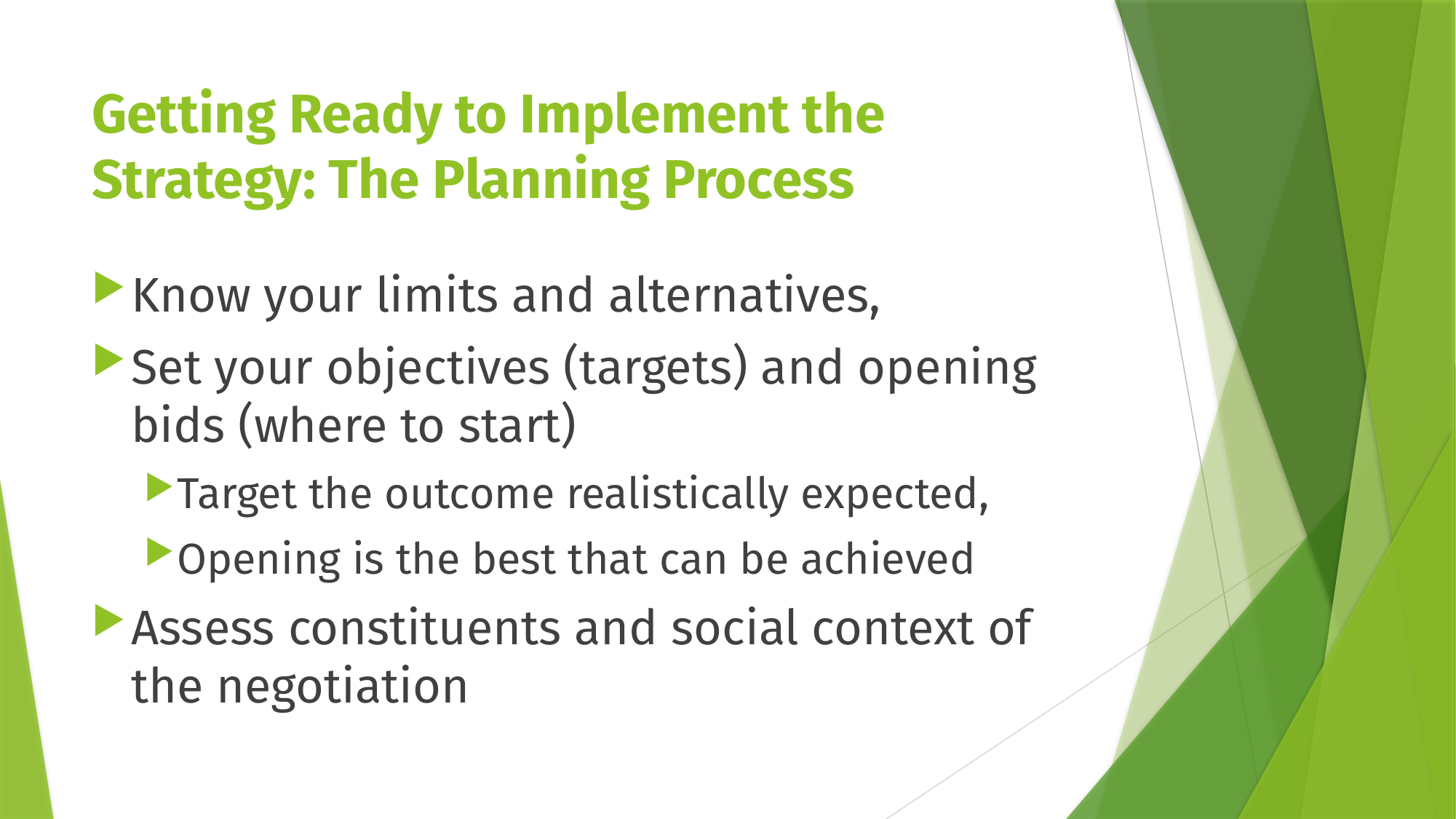

# Getting Ready to Implement the Strategy: The Planning Process
Know your limits and alternatives,
Set your objectives (targets) and opening bids (where to start)
Target the outcome realistically expected,
Opening is the best that can be achieved
Assess constituents and social context of the negotiation